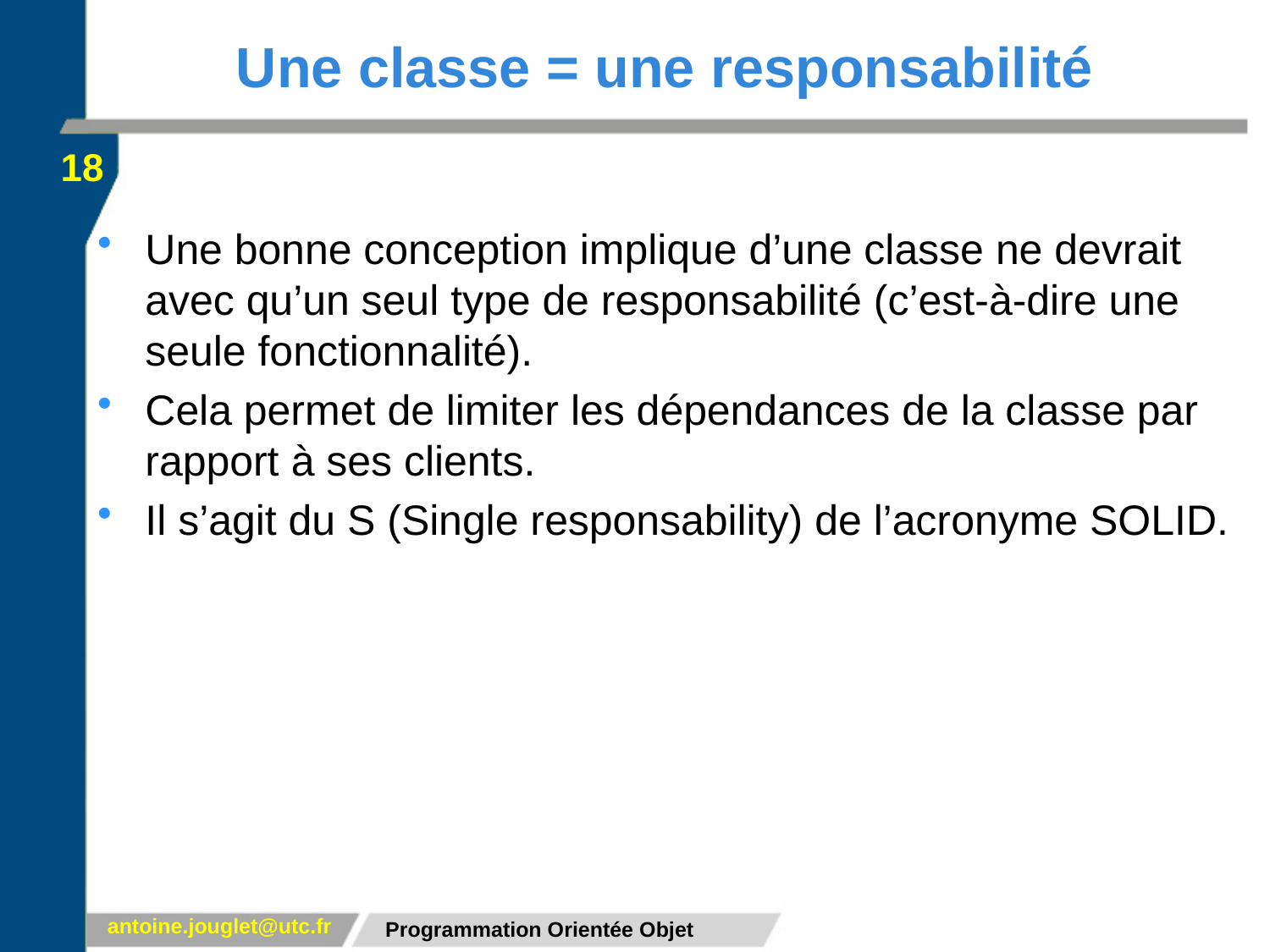

# Une classe = une responsabilité
18
Une bonne conception implique d’une classe ne devrait avec qu’un seul type de responsabilité (c’est-à-dire une seule fonctionnalité).
Cela permet de limiter les dépendances de la classe par rapport à ses clients.
Il s’agit du S (Single responsability) de l’acronyme SOLID.